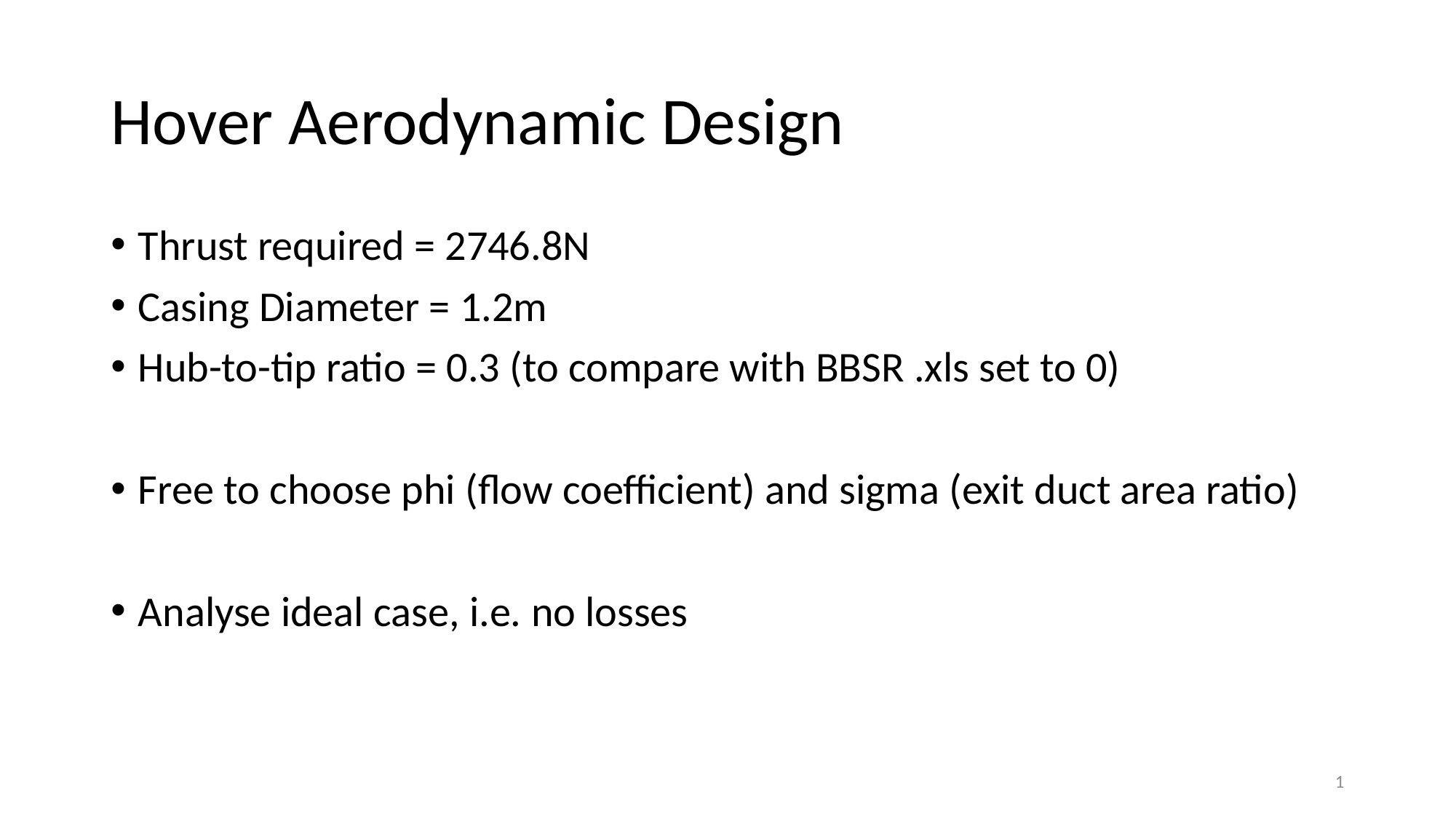

# Hover Aerodynamic Design
Thrust required = 2746.8N
Casing Diameter = 1.2m
Hub-to-tip ratio = 0.3 (to compare with BBSR .xls set to 0)

Free to choose phi (flow coefficient) and sigma (exit duct area ratio)

Analyse ideal case, i.e. no losses
1